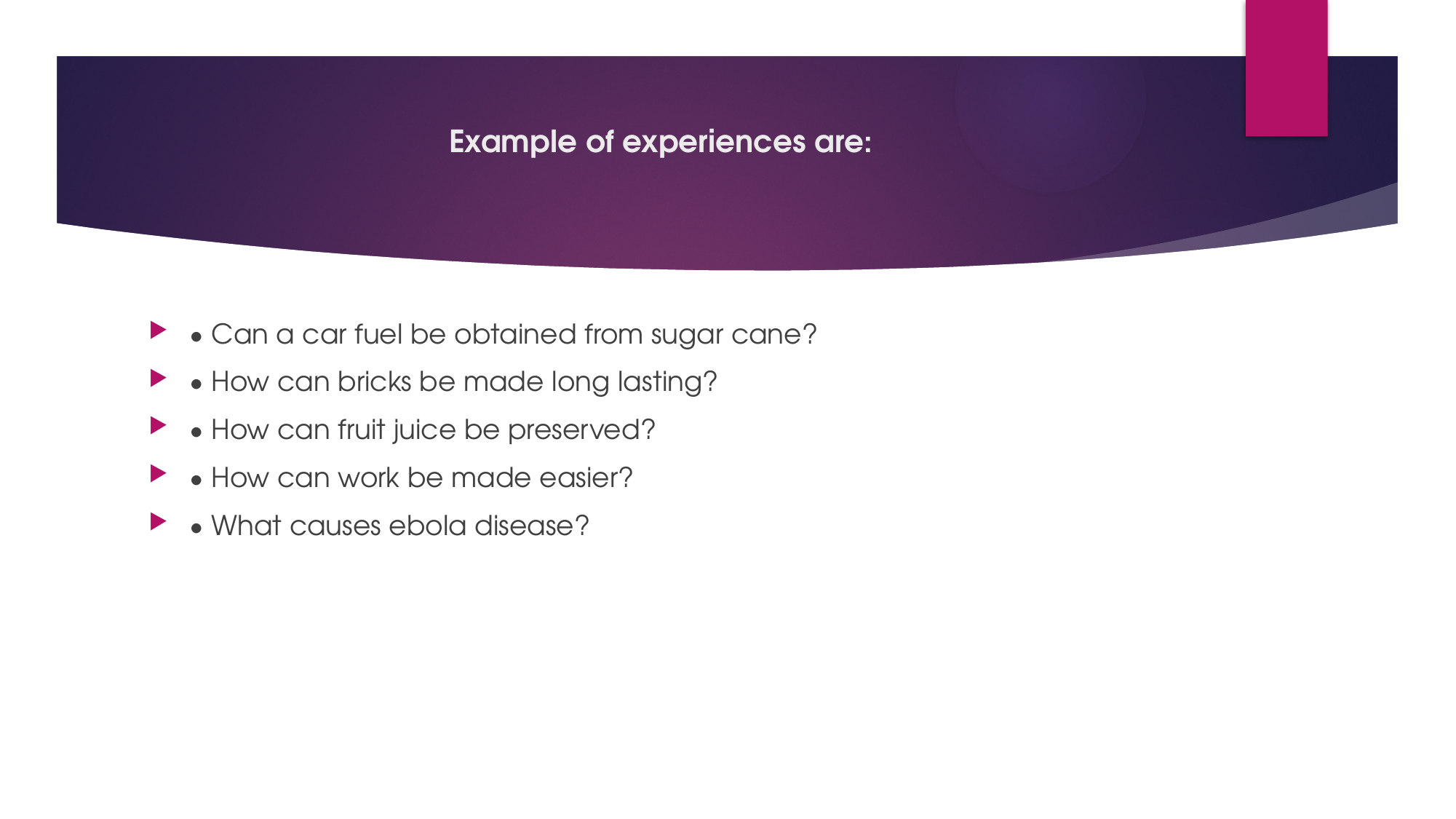

# Example of experiences are:
• Can a car fuel be obtained from sugar cane?
• How can bricks be made long lasting?
• How can fruit juice be preserved?
• How can work be made easier?
• What causes ebola disease?